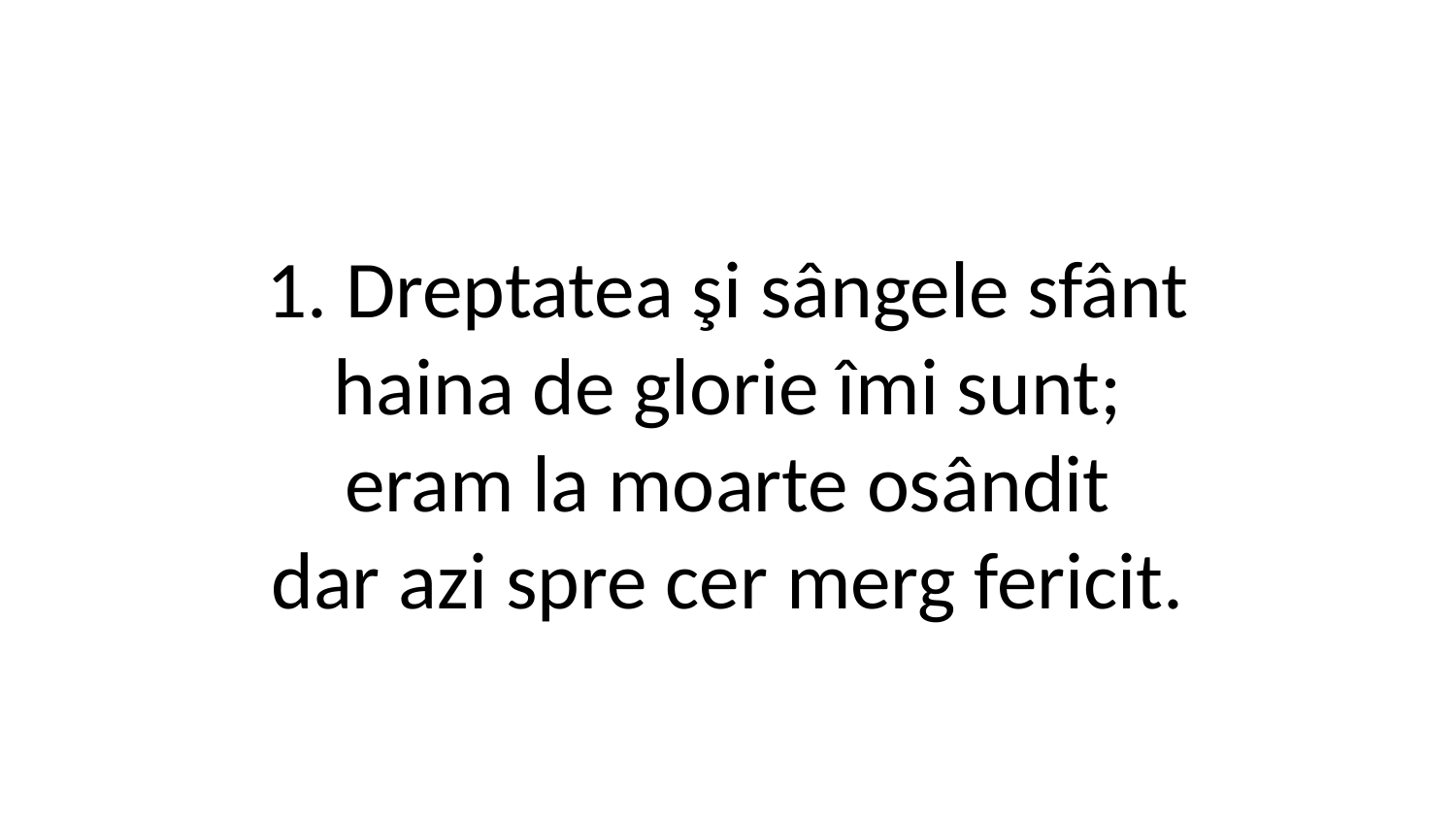

1. Dreptatea şi sângele sfânt
haina de glorie îmi sunt;
eram la moarte osândit
dar azi spre cer merg fericit.